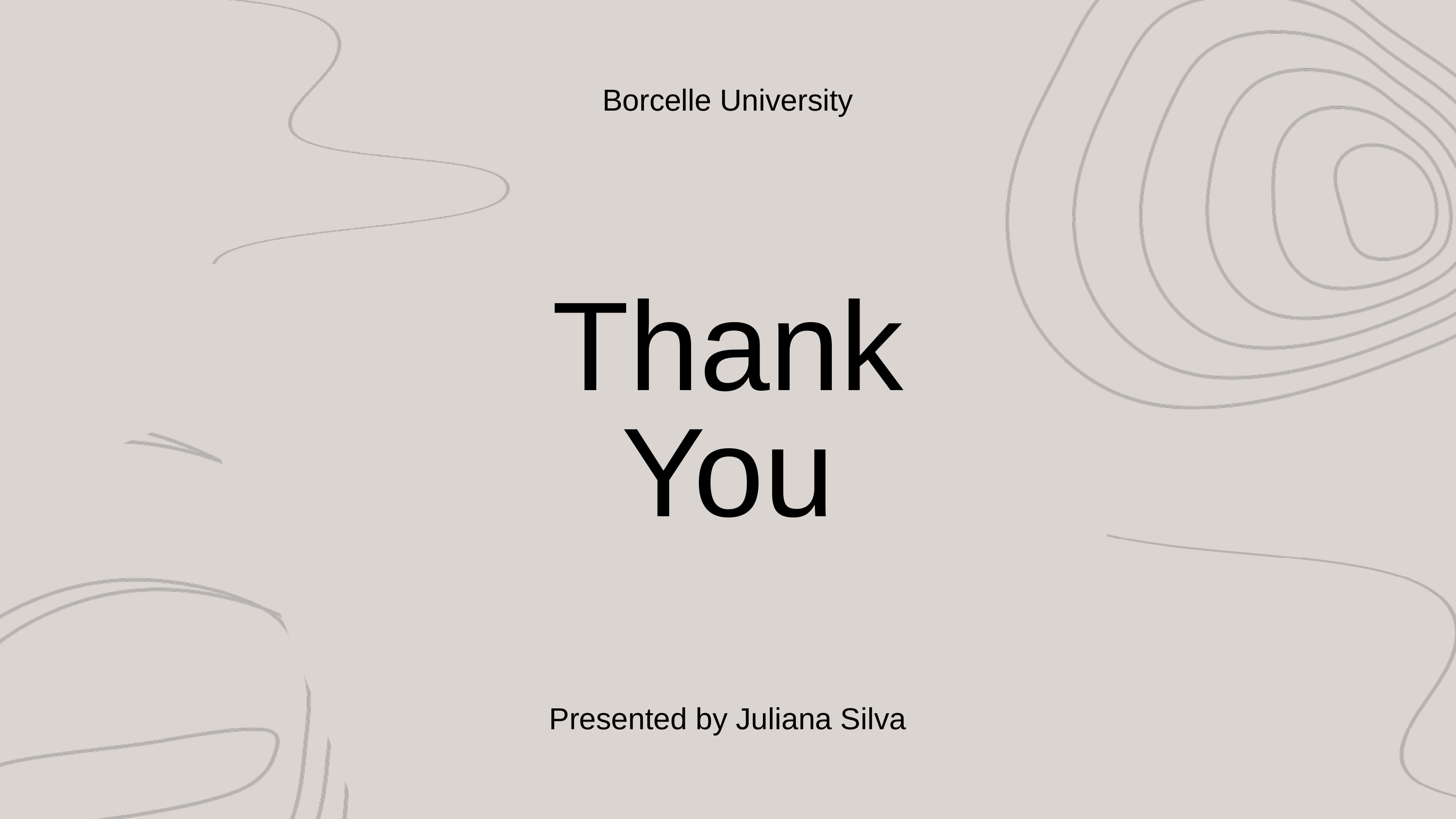

Borcelle University
Thank
You

Presented by Juliana Silva